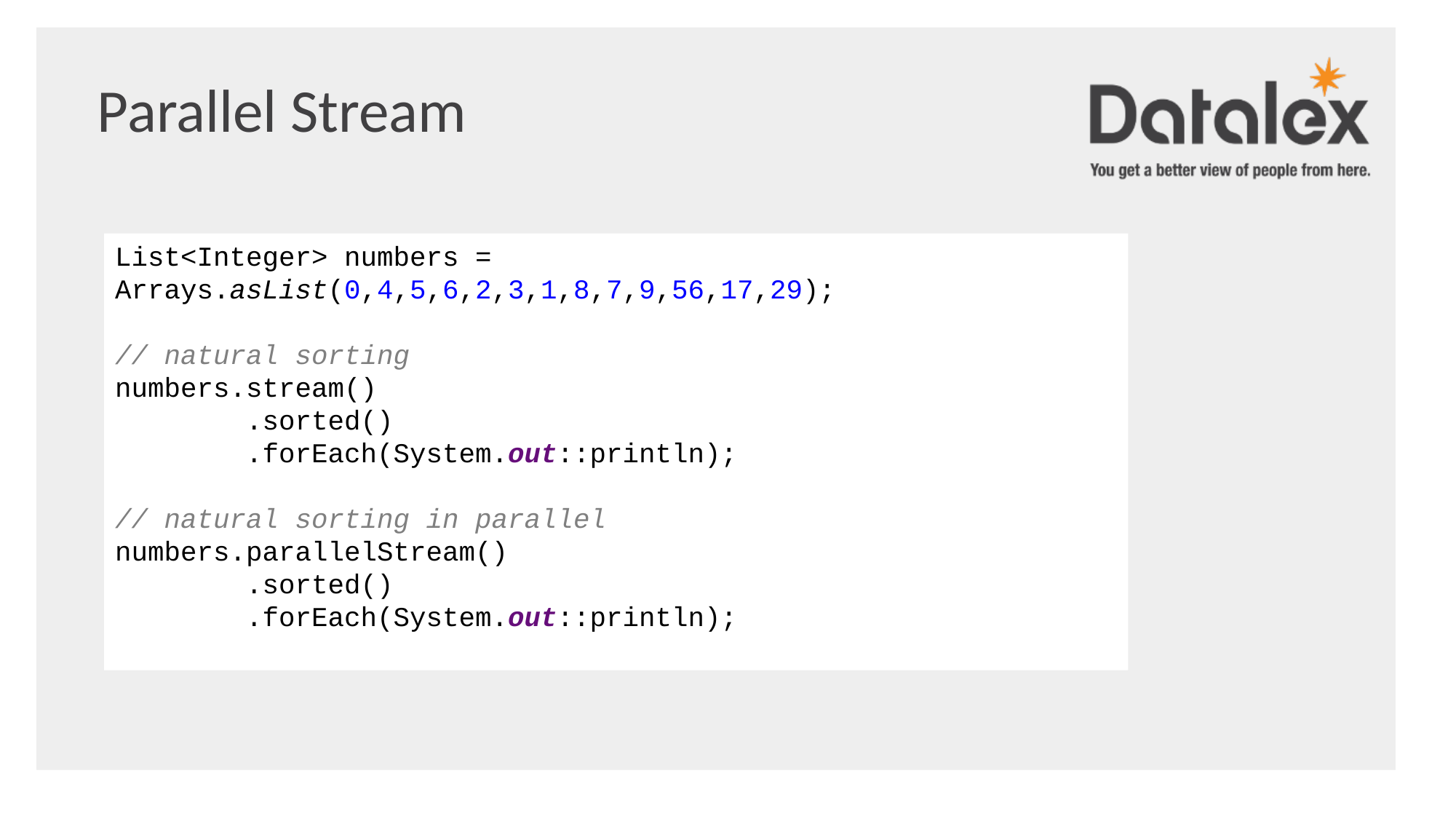

Parallel Stream
List<Integer> numbers = Arrays.asList(0,4,5,6,2,3,1,8,7,9,56,17,29);
// natural sorting
numbers.stream()
        .sorted()
        .forEach(System.out::println);
// natural sorting in parallel
numbers.parallelStream()
        .sorted()
        .forEach(System.out::println);